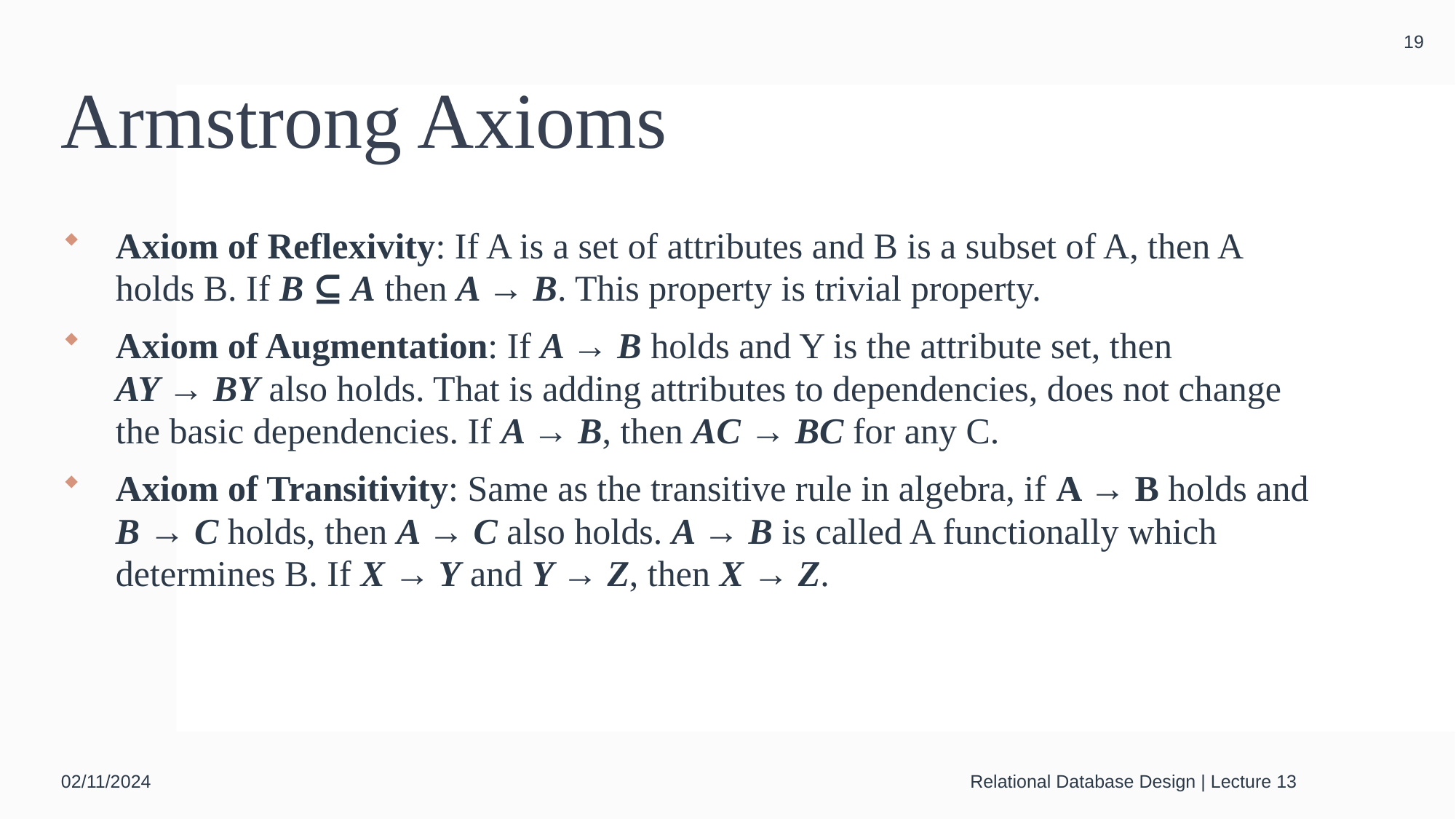

19
# Armstrong Axioms
Axiom of Reflexivity: If A is a set of attributes and B is a subset of A, then A holds B. If B ⊆ A then A → B. This property is trivial property.
Axiom of Augmentation: If A → B holds and Y is the attribute set, then            AY → BY also holds. That is adding attributes to dependencies, does not change the basic dependencies. If A → B, then AC → BC for any C.
Axiom of Transitivity: Same as the transitive rule in algebra, if A → B holds and B → C holds, then A → C also holds. A → B is called A functionally which determines B. If X → Y and Y → Z, then X → Z.
02/11/2024
Relational Database Design | Lecture 13